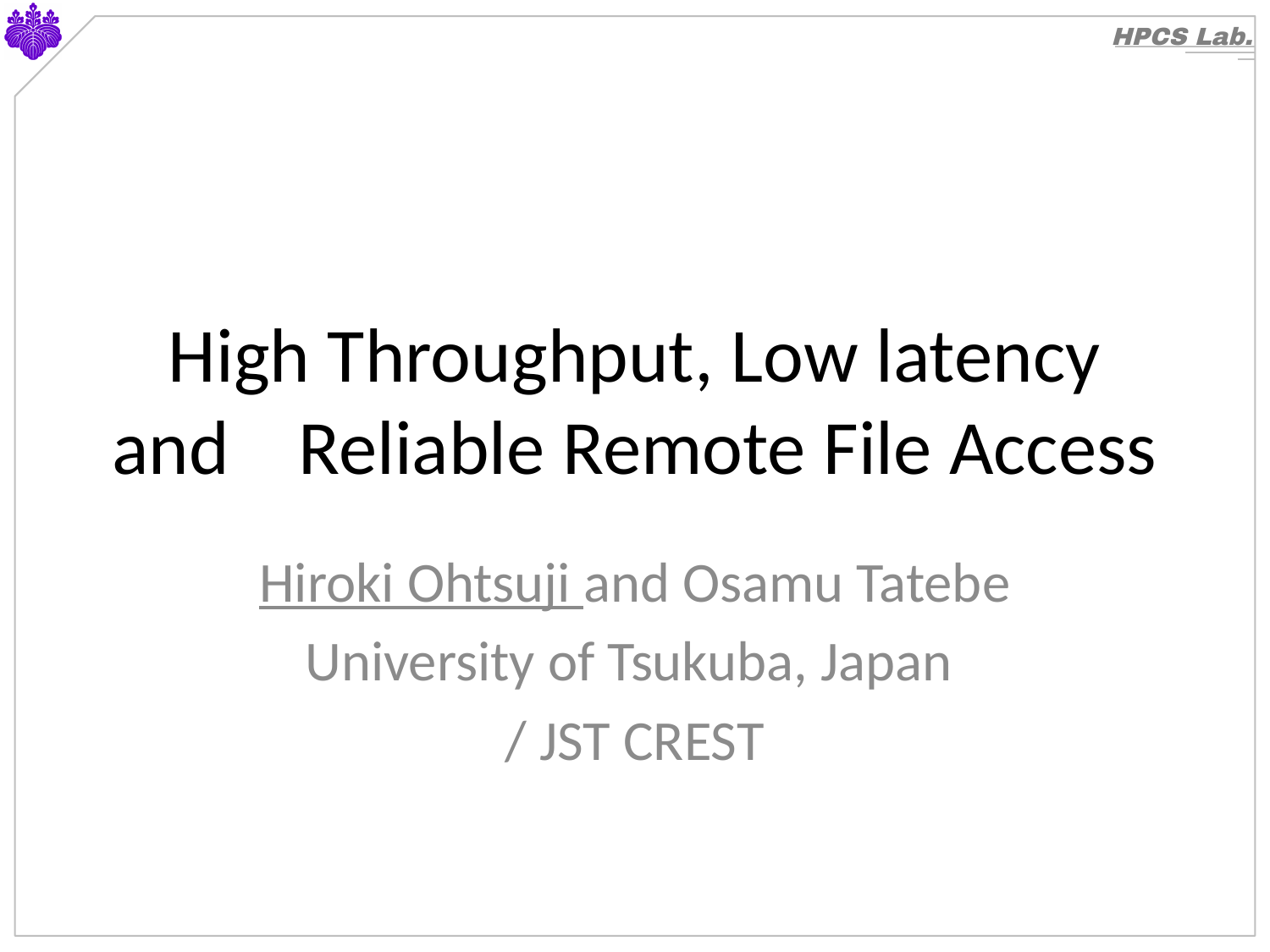

# High Throughput, Low latency and    Reliable Remote File Access
Hiroki Ohtsuji and Osamu Tatebe
University of Tsukuba, Japan
/ JST CREST